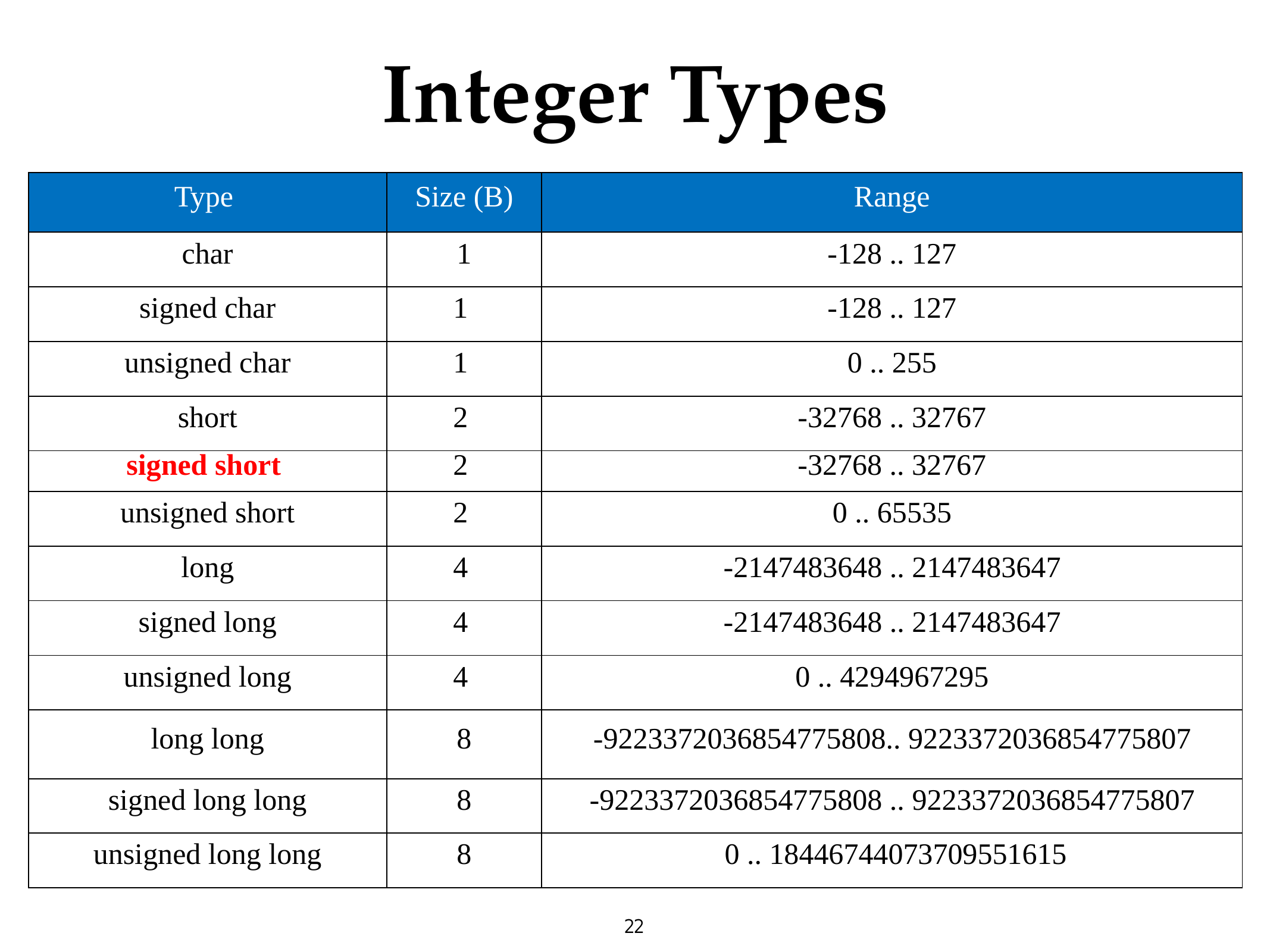

# Integer Types
| Type | Size (B) | Range |
| --- | --- | --- |
| char | 1 | -128 .. 127 |
| signed char | 1 | -128 .. 127 |
| unsigned char | 1 | 0 .. 255 |
| short | 2 | -32768 .. 32767 |
| signed short | 2 | -32768 .. 32767 |
| unsigned short | 2 | 0 .. 65535 |
| long | 4 | -2147483648 .. 2147483647 |
| signed long | 4 | -2147483648 .. 2147483647 |
| unsigned long | 4 | 0 .. 4294967295 |
| long long | 8 | -9223372036854775808.. 9223372036854775807 |
| signed long long | 8 | -9223372036854775808 .. 9223372036854775807 |
| unsigned long long | 8 | 0 .. 18446744073709551615 |

22